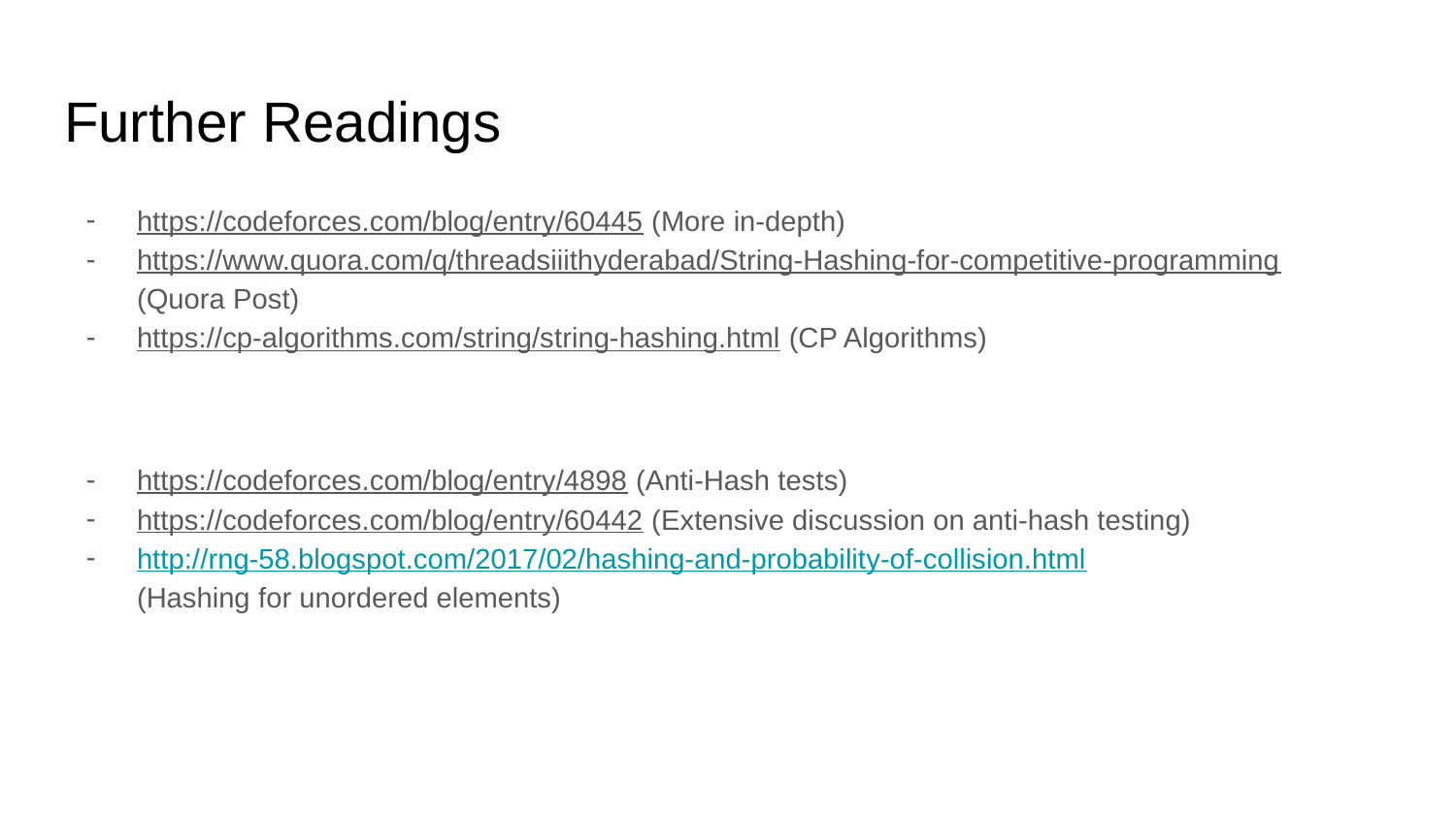

# Further Readings
https://codeforces.com/blog/entry/60445 (More in-depth)
https://www.quora.com/q/threadsiiithyderabad/String-Hashing-for-competitive-programming (Quora Post)
https://cp-algorithms.com/string/string-hashing.html (CP Algorithms)

https://codeforces.com/blog/entry/4898 (Anti-Hash tests)
https://codeforces.com/blog/entry/60442 (Extensive discussion on anti-hash testing)
http://rng-58.blogspot.com/2017/02/hashing-and-probability-of-collision.html
(Hashing for unordered elements)